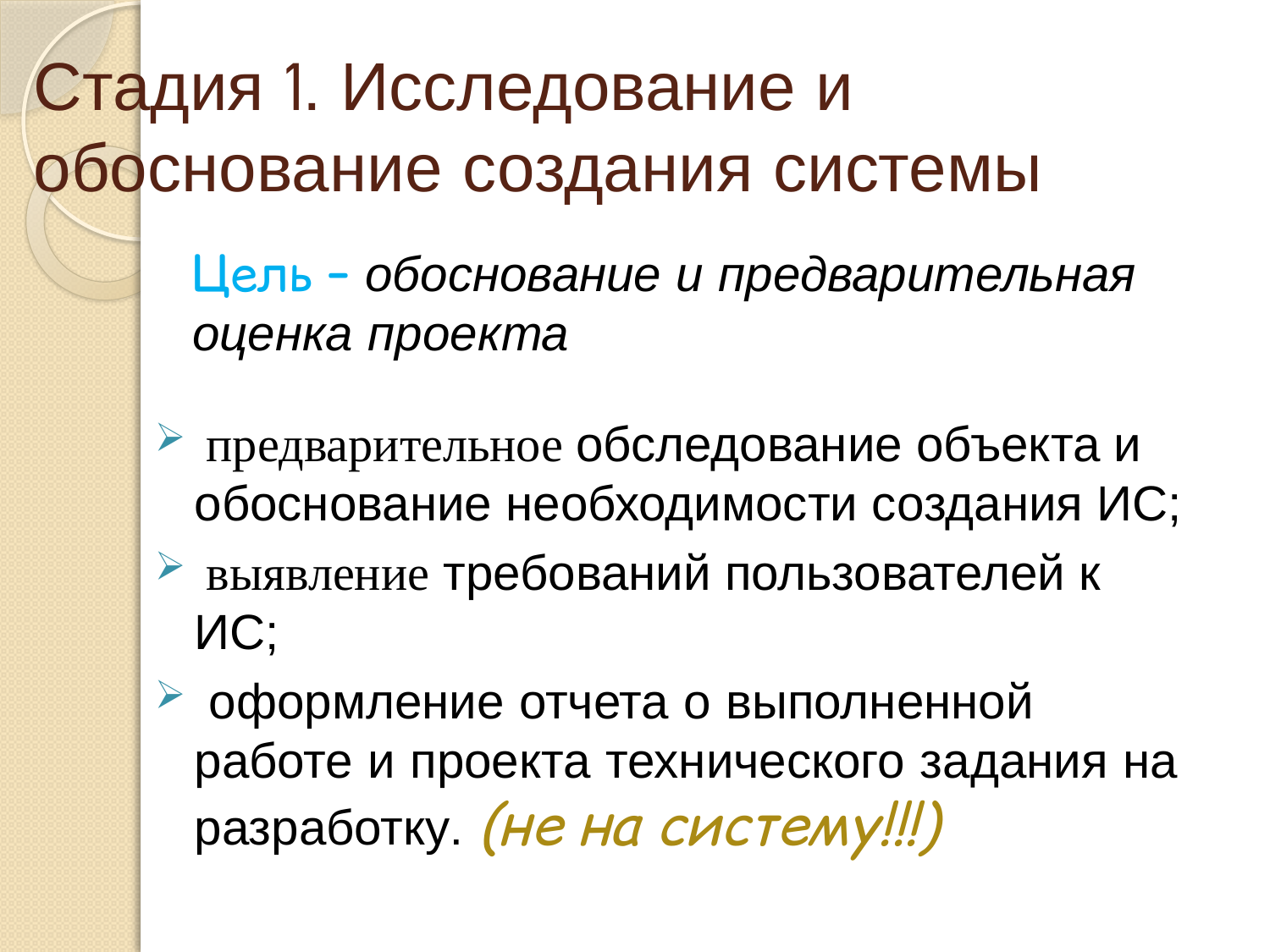

# Стадия 1. Исследование и обоснование создания системы
Цель – обоснование и предварительная оценка проекта
 предварительное обследование объекта и обоснование необходимости создания ИС;
 выявление требований пользователей к ИС;
 оформление отчета о выполненной работе и проекта технического задания на разработку. (не на систему!!!)